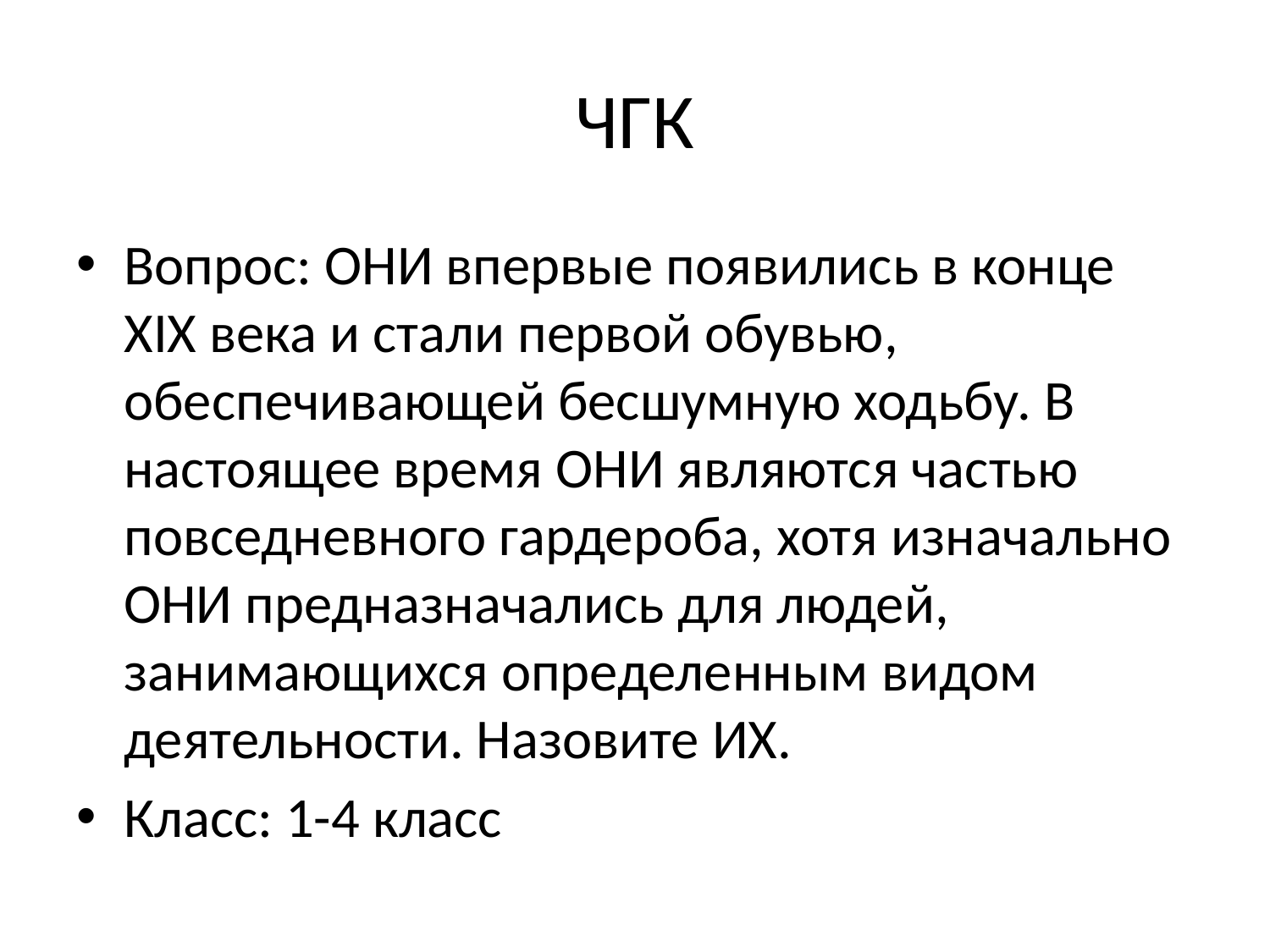

# ЧГК
Вопрос: ОНИ впервые появились в конце XIX века и стали первой обувью, обеспечивающей бесшумную ходьбу. В настоящее время ОНИ являются частью повседневного гардероба, хотя изначально ОНИ предназначались для людей, занимающихся определенным видом деятельности. Назовите ИХ.
Класс: 1-4 класс